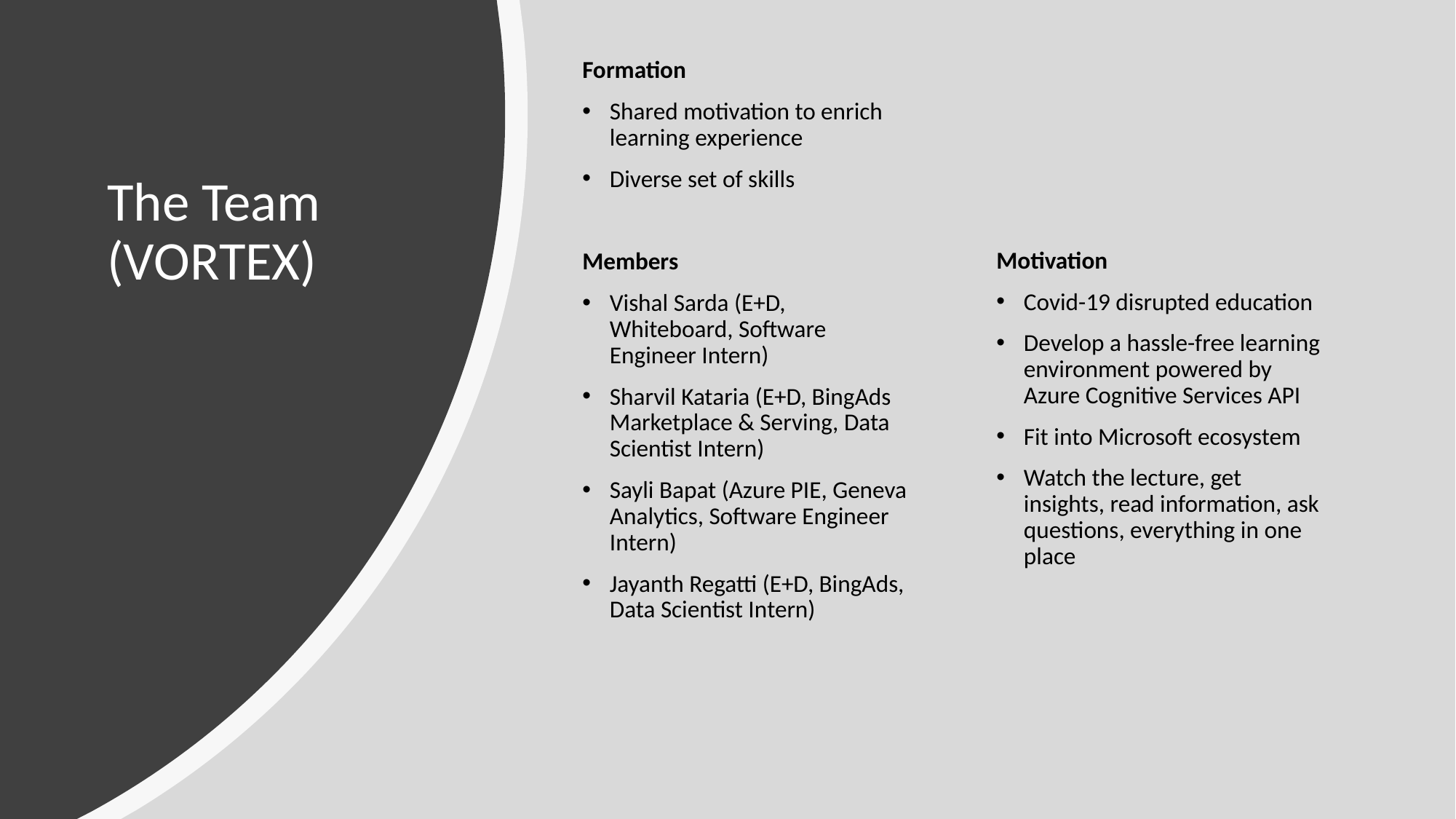

Formation
Shared motivation to enrich learning experience
Diverse set of skills

Members
Vishal Sarda (E+D, Whiteboard, Software Engineer Intern)
Sharvil Kataria (E+D, BingAds Marketplace & Serving, Data Scientist Intern)
Sayli Bapat (Azure PIE, Geneva Analytics, Software Engineer Intern)
Jayanth Regatti (E+D, BingAds, Data Scientist Intern)

# The Team (VORTEX)
Motivation
Covid-19 disrupted education
Develop a hassle-free learning environment powered by Azure Cognitive Services API
Fit into Microsoft ecosystem
Watch the lecture, get insights, read information, ask questions, everything in one place